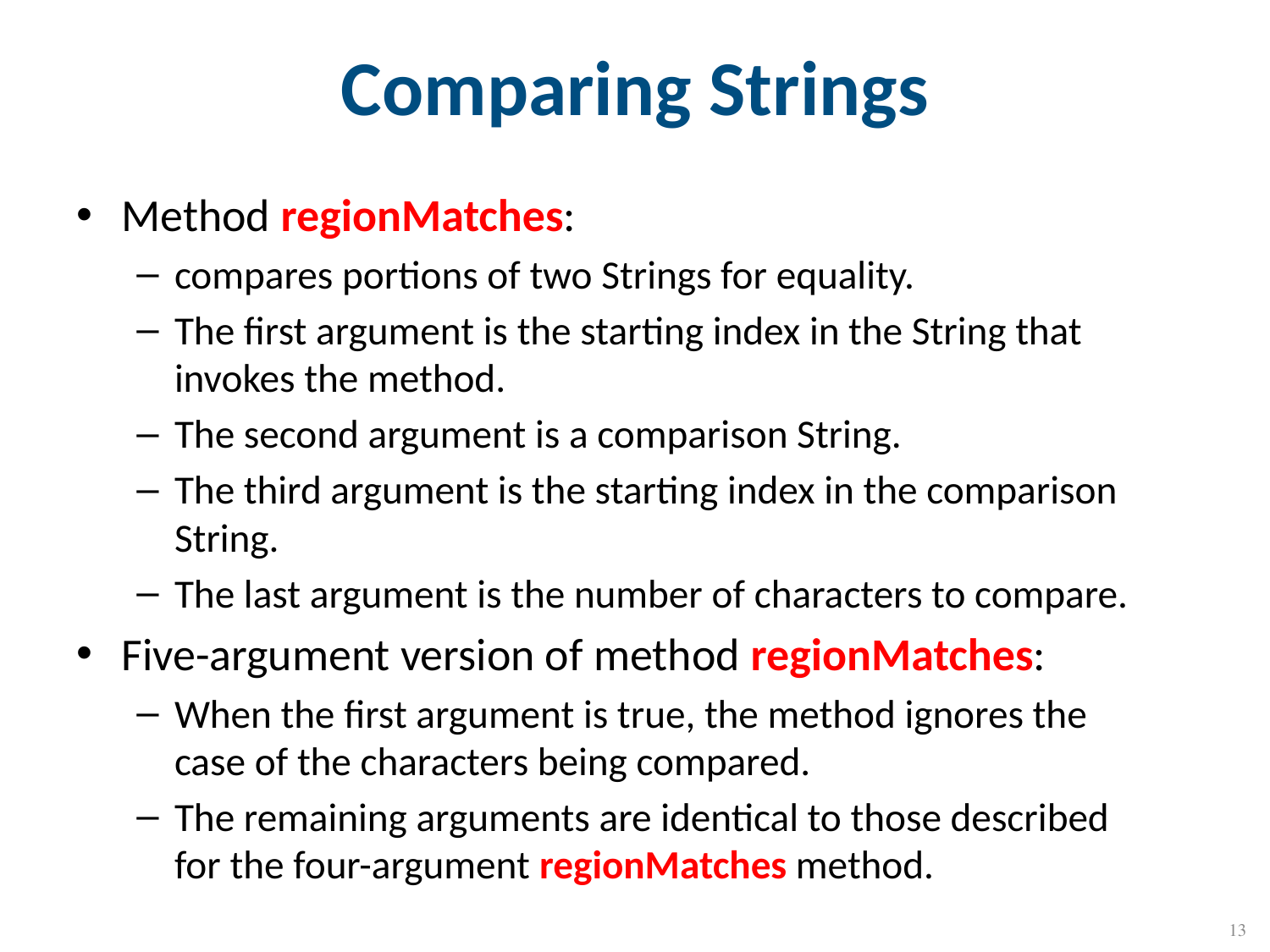

# Comparing Strings
Method regionMatches:
compares portions of two Strings for equality.
The first argument is the starting index in the String that invokes the method.
The second argument is a comparison String.
The third argument is the starting index in the comparison String.
The last argument is the number of characters to compare.
Five-argument version of method regionMatches:
When the first argument is true, the method ignores the case of the characters being compared.
The remaining arguments are identical to those described for the four-argument regionMatches method.
CMPS 251 (Object-Oriented Programming), Mohammad Saleh, Spring 2015, CSE-CENG-QU
13